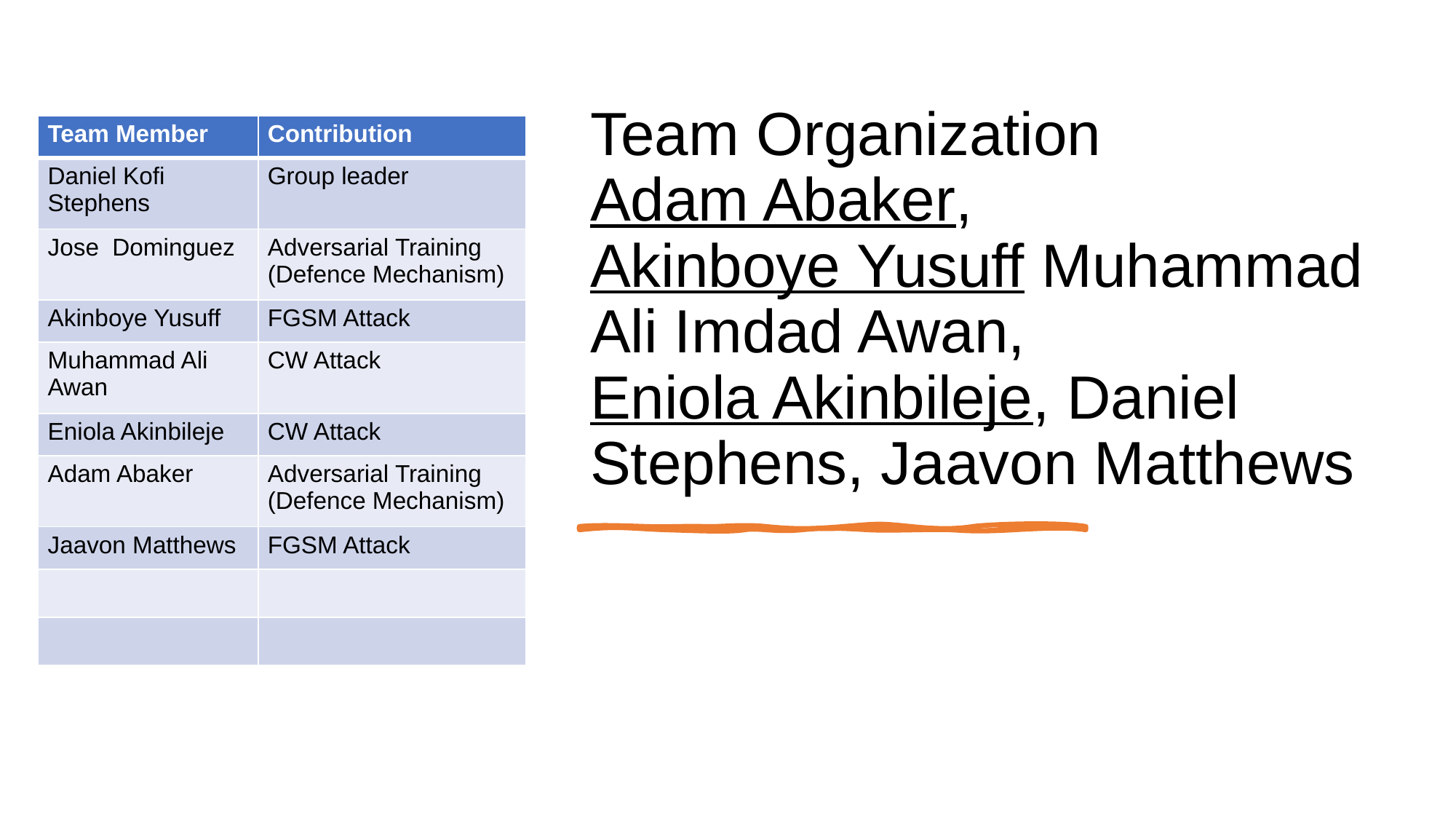

# Team Organization  Adam Abaker, Akinboye Yusuff Muhammad Ali Imdad Awan,  Eniola Akinbileje, Daniel Stephens, Jaavon Matthews
| Team Member | Contribution |
| --- | --- |
| Daniel Kofi Stephens | Group leader |
| Jose Dominguez | Adversarial Training (Defence Mechanism) |
| Akinboye Yusuff | FGSM Attack |
| Muhammad Ali Awan | CW Attack |
| Eniola Akinbileje | CW Attack |
| Adam Abaker | Adversarial Training (Defence Mechanism) |
| Jaavon Matthews | FGSM Attack |
|  |  |
|  |  |